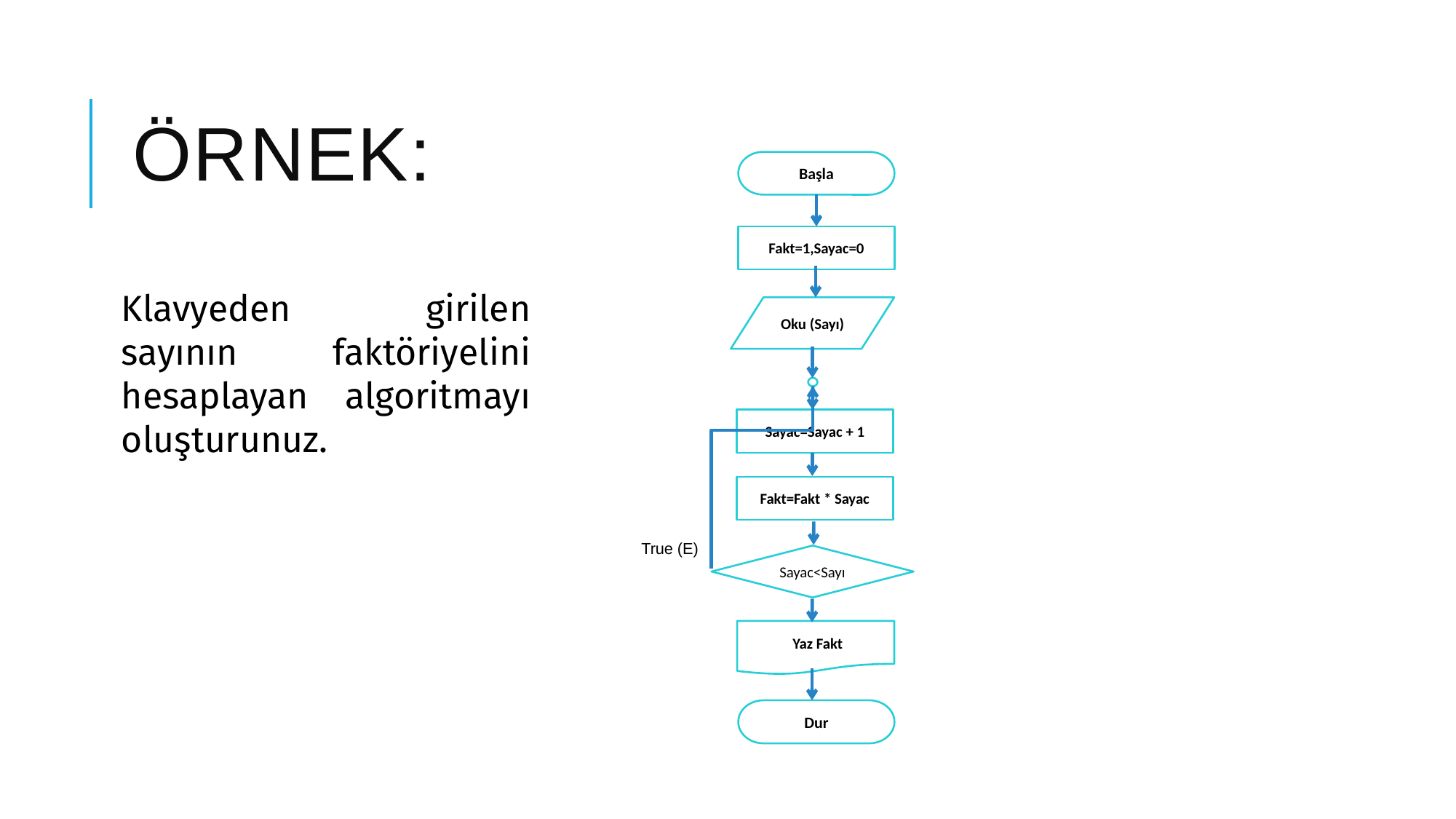

# Örnek:
Başla
Fakt=1,Sayac=0

Klavyeden girilen sayının faktöriyelini hesaplayan algoritmayı oluşturunuz.

Oku (Sayı)

Sayac=Sayac + 1
Fakt=Fakt * Sayac
True (E)
Sayac<Sayı
 Yaz Fakt
Dur